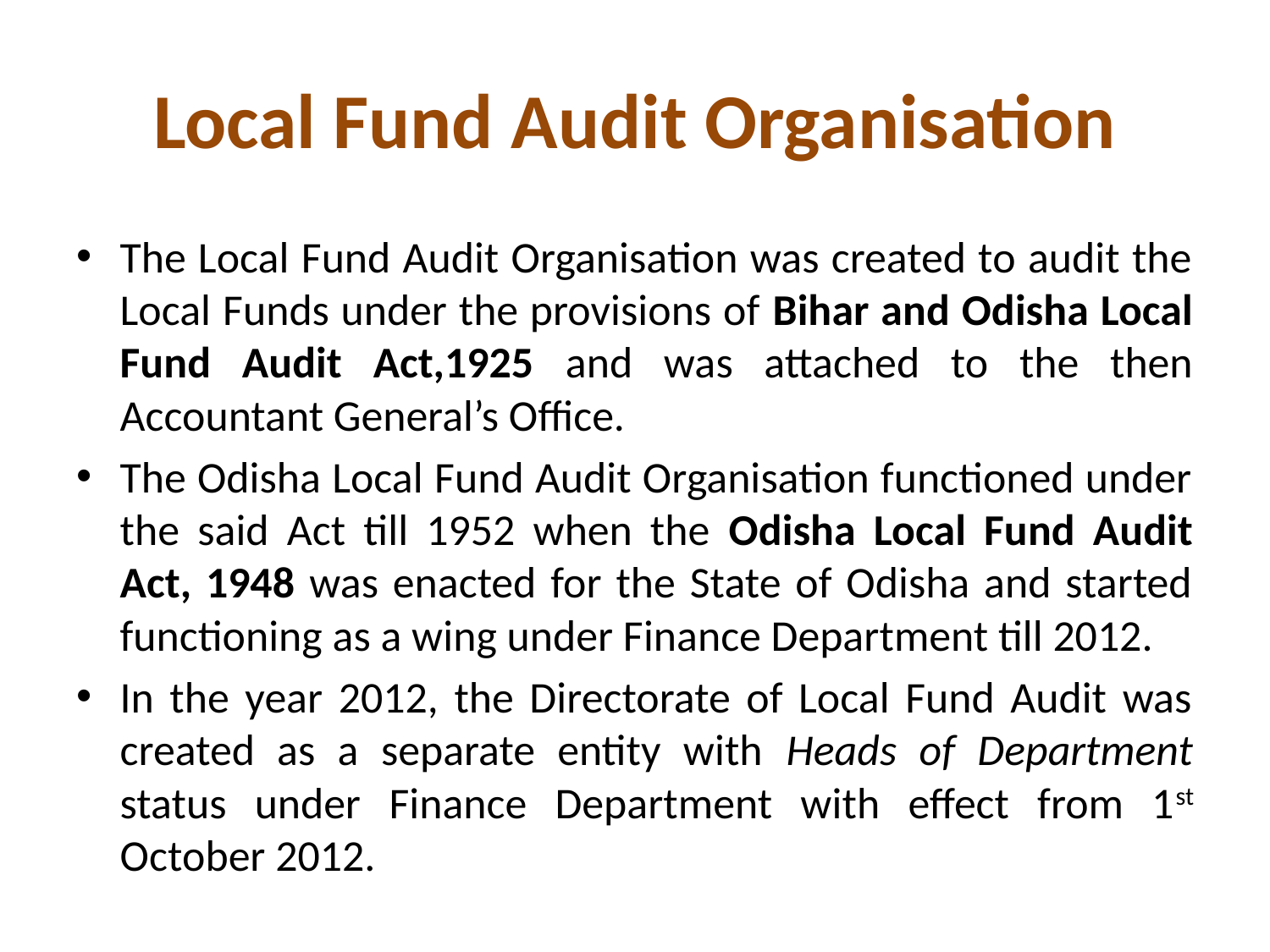

# Local Fund Audit Organisation
The Local Fund Audit Organisation was created to audit the Local Funds under the provisions of Bihar and Odisha Local Fund Audit Act,1925 and was attached to the then Accountant General’s Office.
The Odisha Local Fund Audit Organisation functioned under the said Act till 1952 when the Odisha Local Fund Audit Act, 1948 was enacted for the State of Odisha and started functioning as a wing under Finance Department till 2012.
In the year 2012, the Directorate of Local Fund Audit was created as a separate entity with Heads of Department status under Finance Department with effect from 1st October 2012.